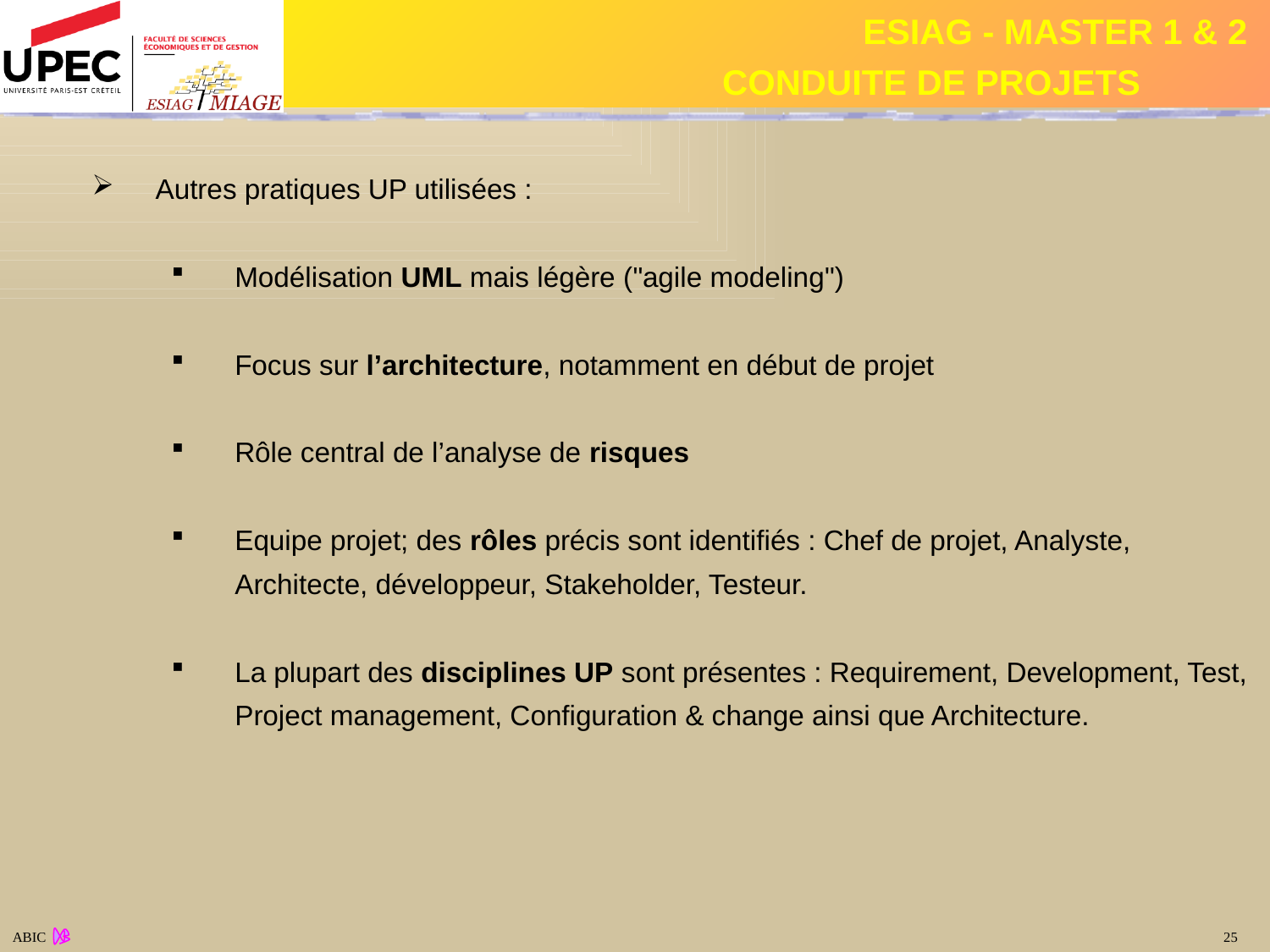

Autres pratiques UP utilisées :

Modélisation UML mais légère ("agile modeling")

Focus sur l’architecture, notamment en début de projet

Rôle central de l’analyse de risques

Equipe projet; des rôles précis sont identifiés : Chef de projet, Analyste, Architecte, développeur, Stakeholder, Testeur.

La plupart des disciplines UP sont présentes : Requirement, Development, Test, Project management, Configuration & change ainsi que Architecture.